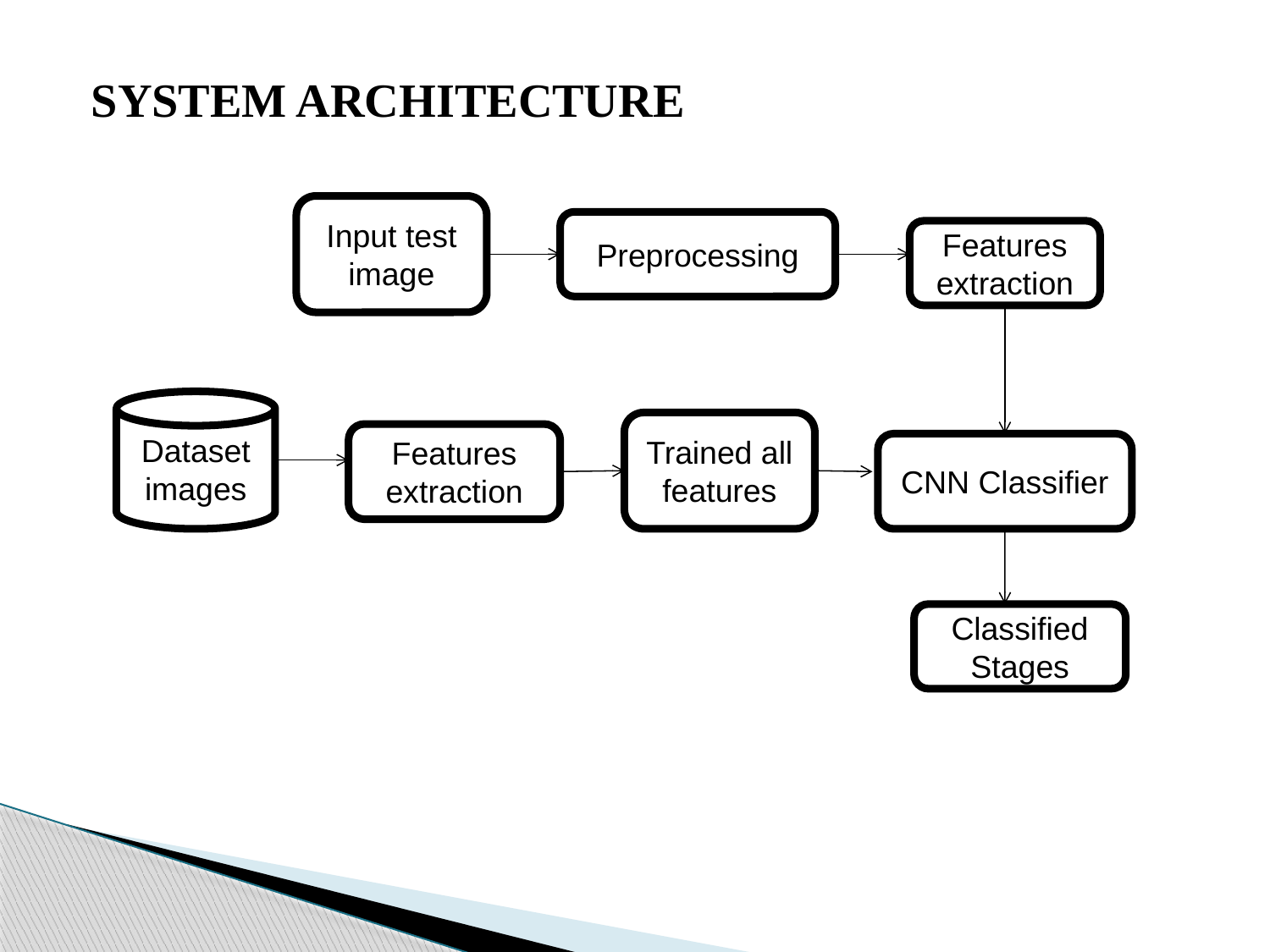

SYSTEM ARCHITECTURE

Input test image
Preprocessing
Features extraction
Dataset images
Trained all features
Features extraction
CNN Classifier
Classified Stages